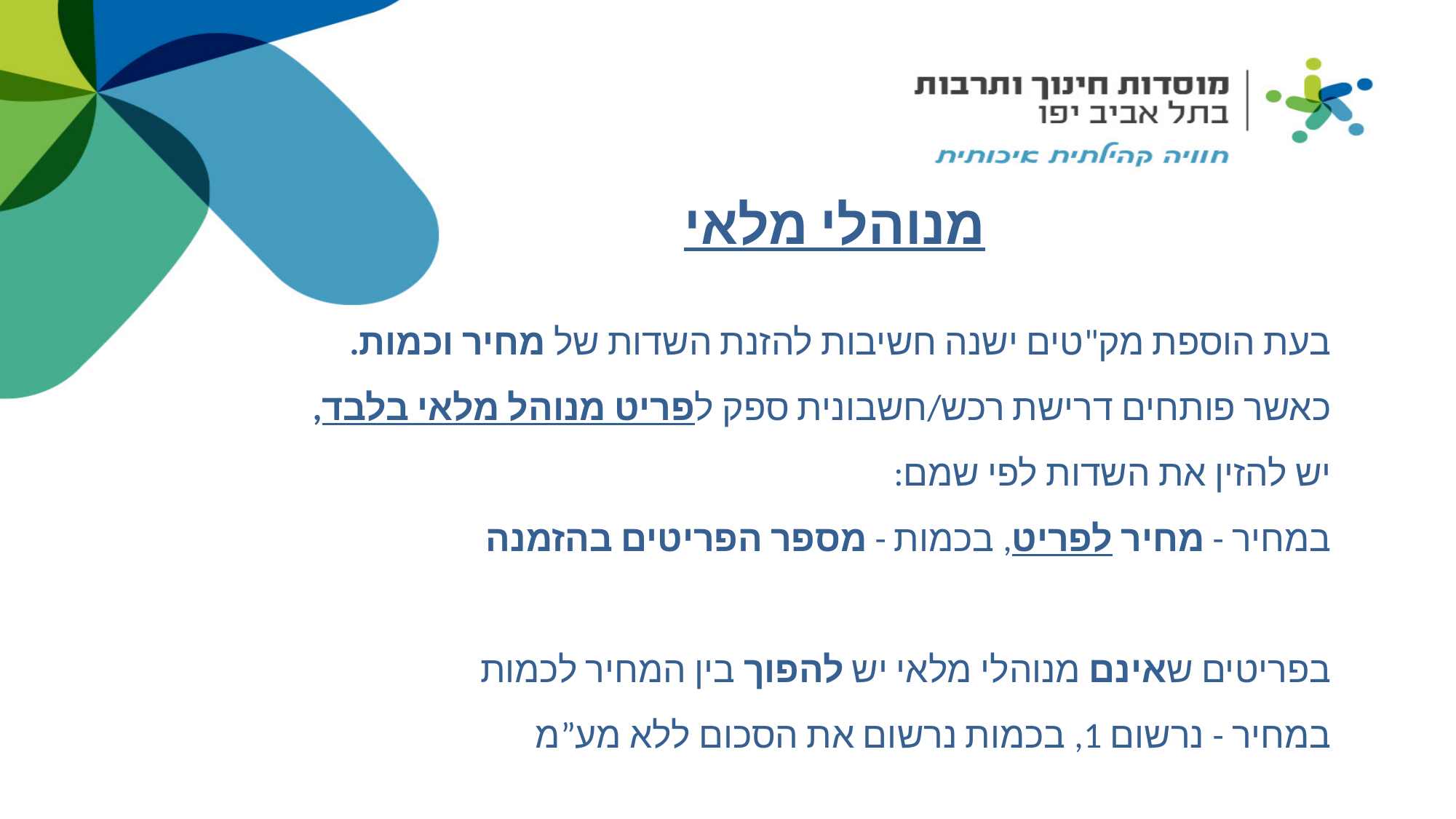

מנוהלי מלאי
בעת הוספת מק"טים ישנה חשיבות להזנת השדות של מחיר וכמות.
כאשר פותחים דרישת רכש/חשבונית ספק לפריט מנוהל מלאי בלבד,
יש להזין את השדות לפי שמם:
במחיר - מחיר לפריט, בכמות - מספר הפריטים בהזמנה

בפריטים שאינם מנוהלי מלאי יש להפוך בין המחיר לכמות
במחיר - נרשום 1, בכמות נרשום את הסכום ללא מע”מ